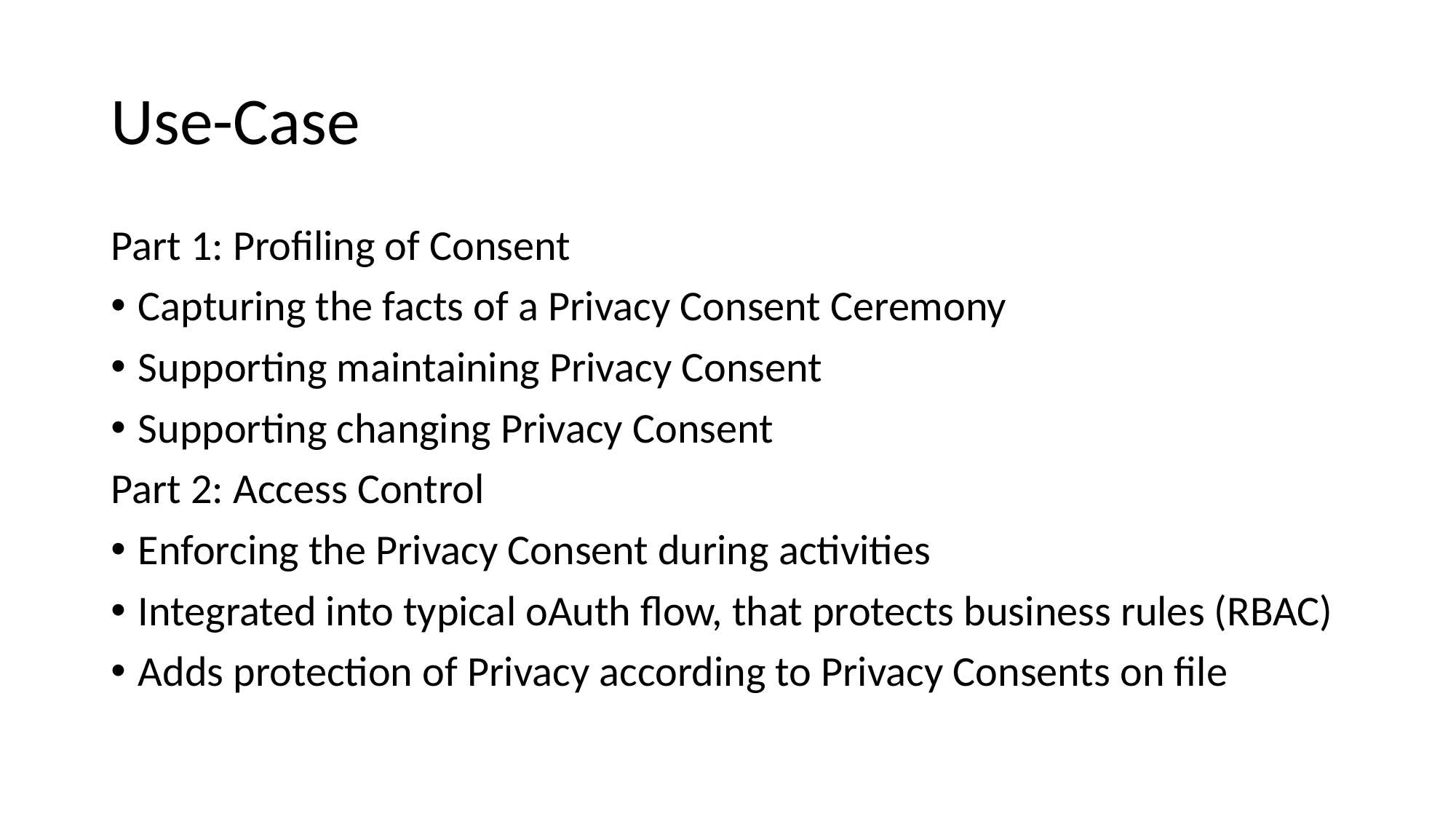

# Use-Case
Part 1: Profiling of Consent
Capturing the facts of a Privacy Consent Ceremony
Supporting maintaining Privacy Consent
Supporting changing Privacy Consent
Part 2: Access Control
Enforcing the Privacy Consent during activities
Integrated into typical oAuth flow, that protects business rules (RBAC)
Adds protection of Privacy according to Privacy Consents on file